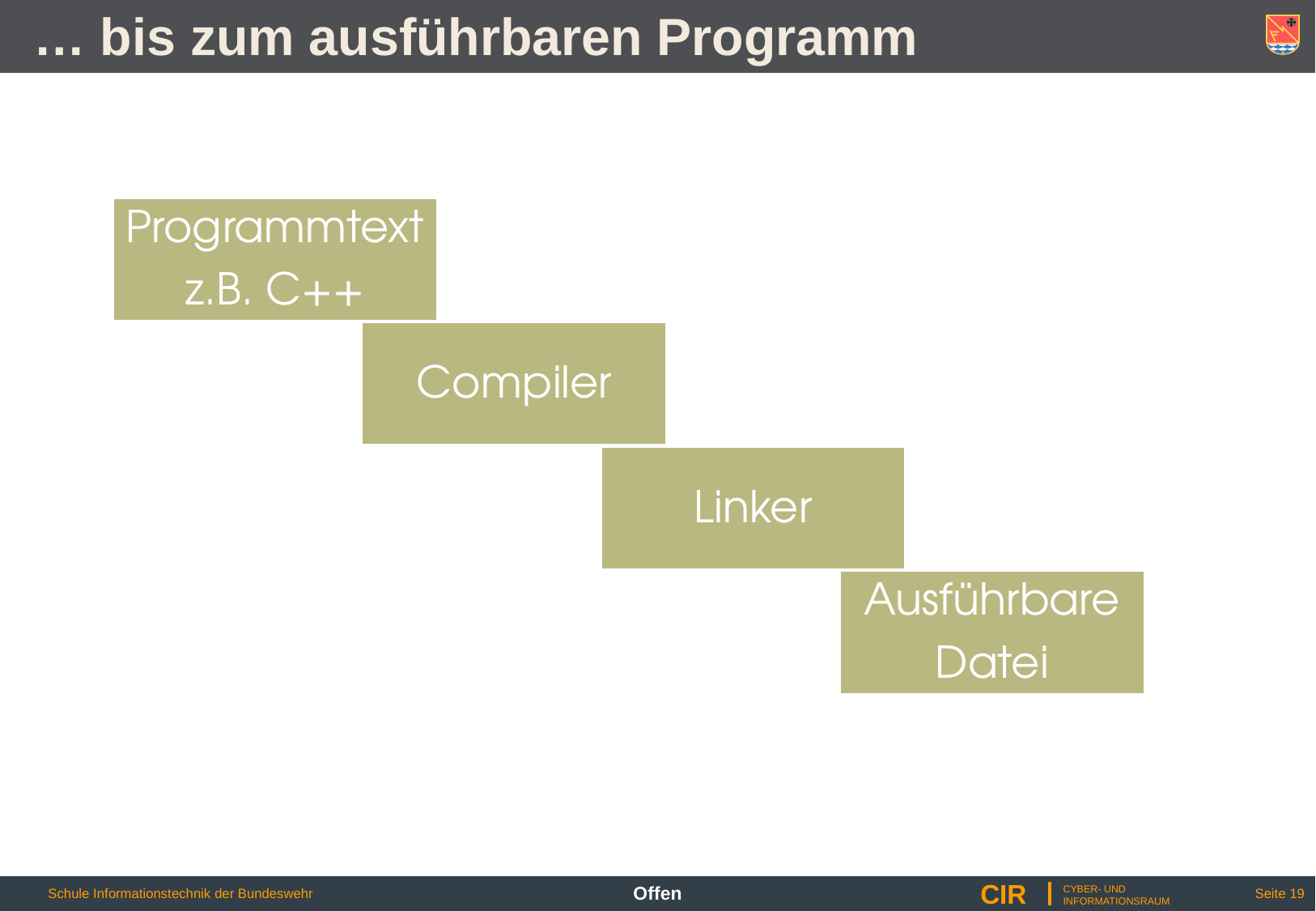

# … bis zum ausführbaren Programm
Programmtext
z.B. C++
Compiler
Linker
Ausführbare
Datei
Offen
Seite 19